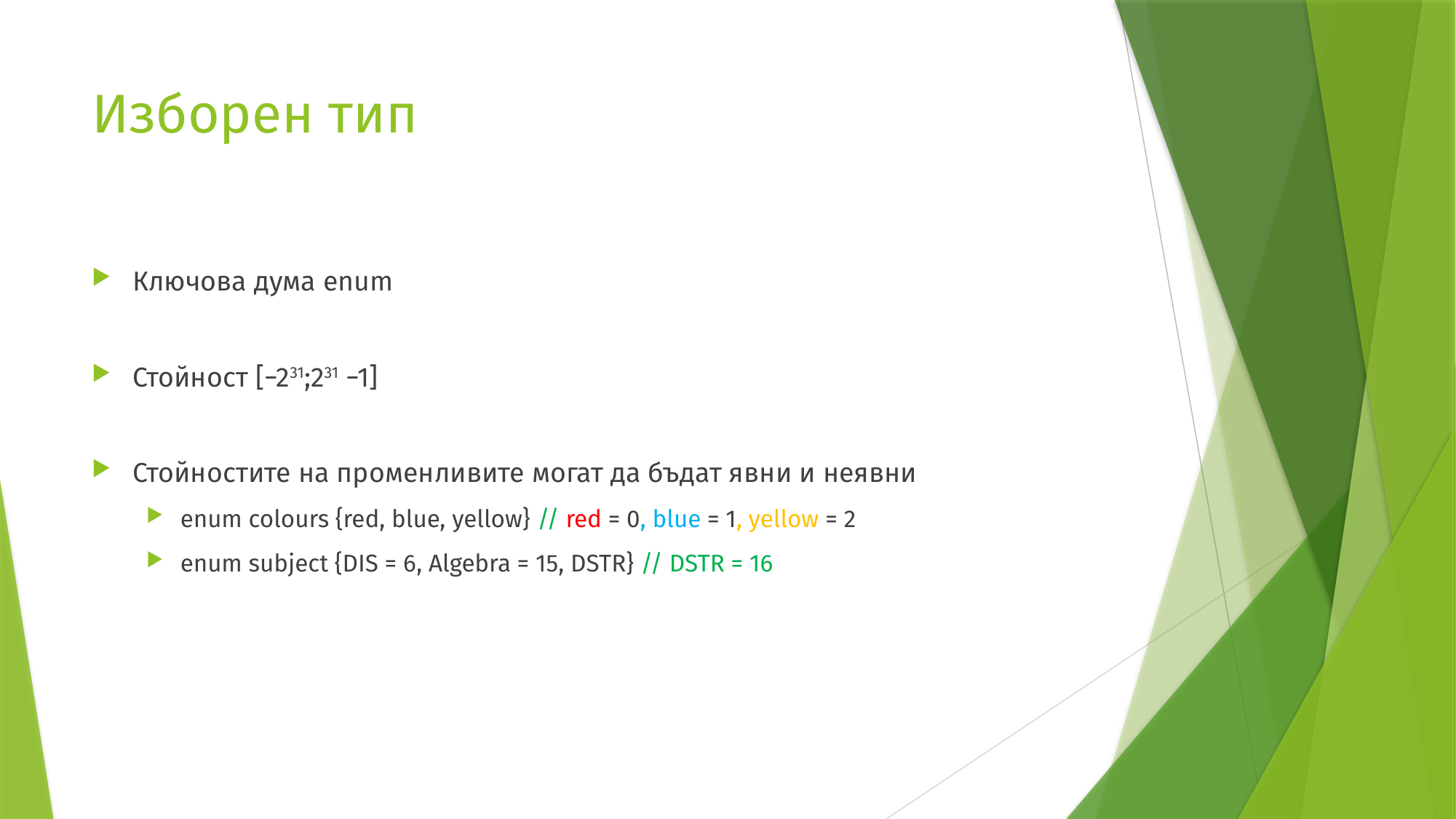

# Изборен тип
Ключова дума enum

Стойност [−231;231 −1]

Стойностите на променливите могат да бъдат явни и неявни
enum colours {red, blue, yellow} // red = 0, blue = 1, yellow = 2
enum subject {DIS = 6, Algebra = 15, DSTR} // DSTR = 16